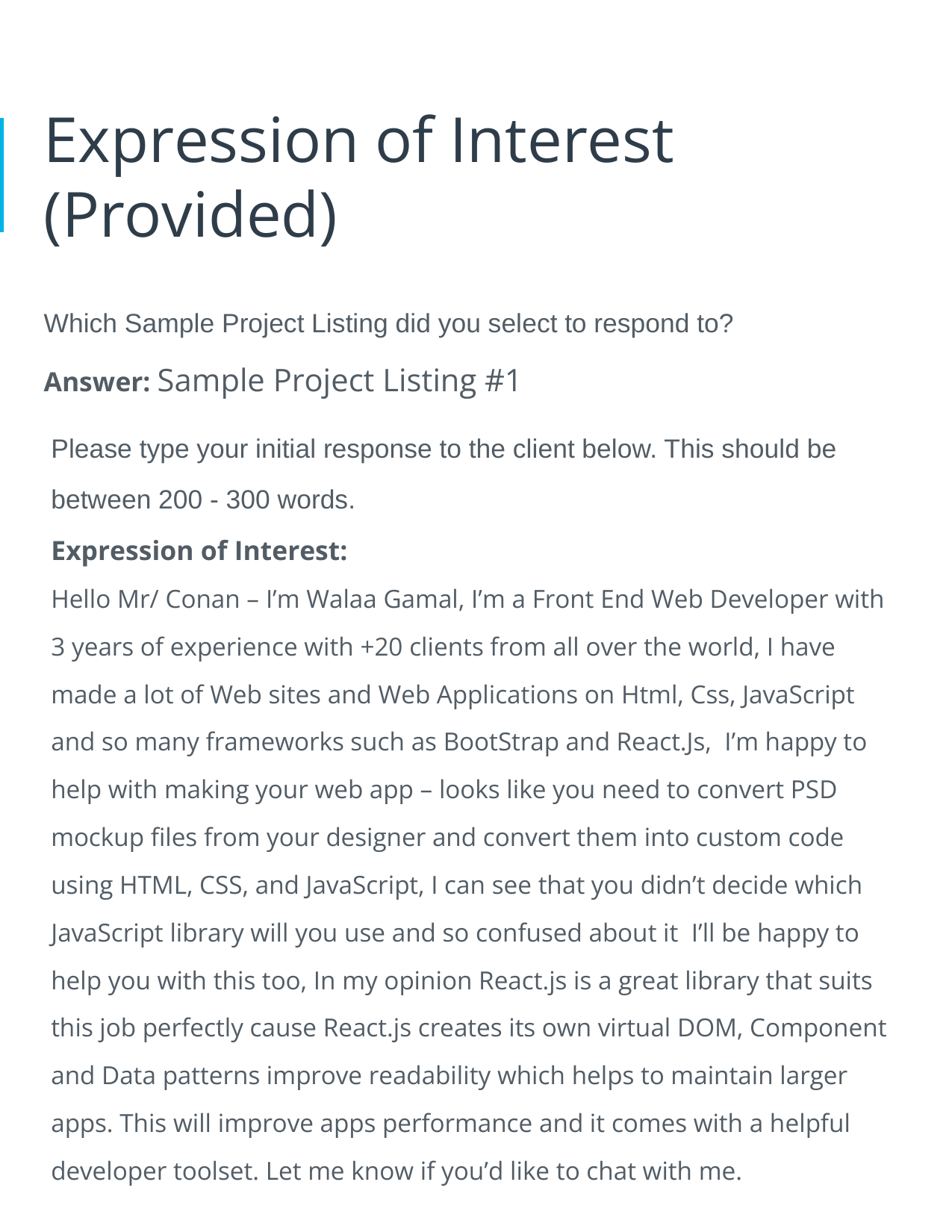

# Expression of Interest (Provided)
Which Sample Project Listing did you select to respond to?
Answer: Sample Project Listing #1

Please type your initial response to the client below. This should be between 200 - 300 words.
Expression of Interest:
Hello Mr/ Conan – I’m Walaa Gamal, I’m a Front End Web Developer with 3 years of experience with +20 clients from all over the world, I have made a lot of Web sites and Web Applications on Html, Css, JavaScript and so many frameworks such as BootStrap and React.Js,  I’m happy to help with making your web app – looks like you need to convert PSD mockup files from your designer and convert them into custom code using HTML, CSS, and JavaScript, I can see that you didn’t decide which JavaScript library will you use and so confused about it  I’ll be happy to help you with this too, In my opinion React.js is a great library that suits this job perfectly cause React.js creates its own virtual DOM, Component and Data patterns improve readability which helps to maintain larger apps. This will improve apps performance and it comes with a helpful developer toolset. Let me know if you’d like to chat with me.